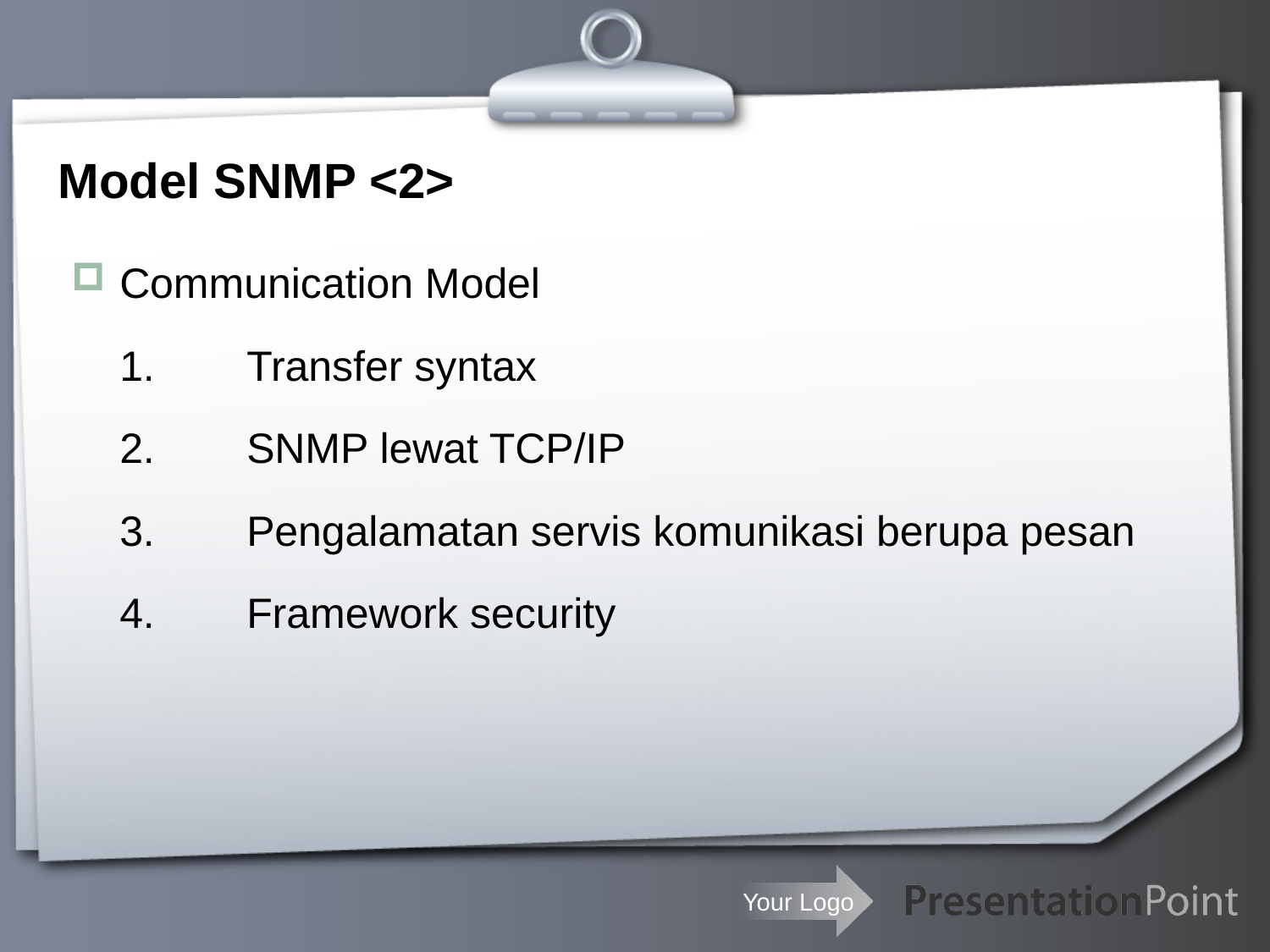

# Model SNMP <2>
Communication Model
	1.	Transfer syntax
	2.	SNMP lewat TCP/IP
	3.	Pengalamatan servis komunikasi berupa pesan
	4.	Framework security